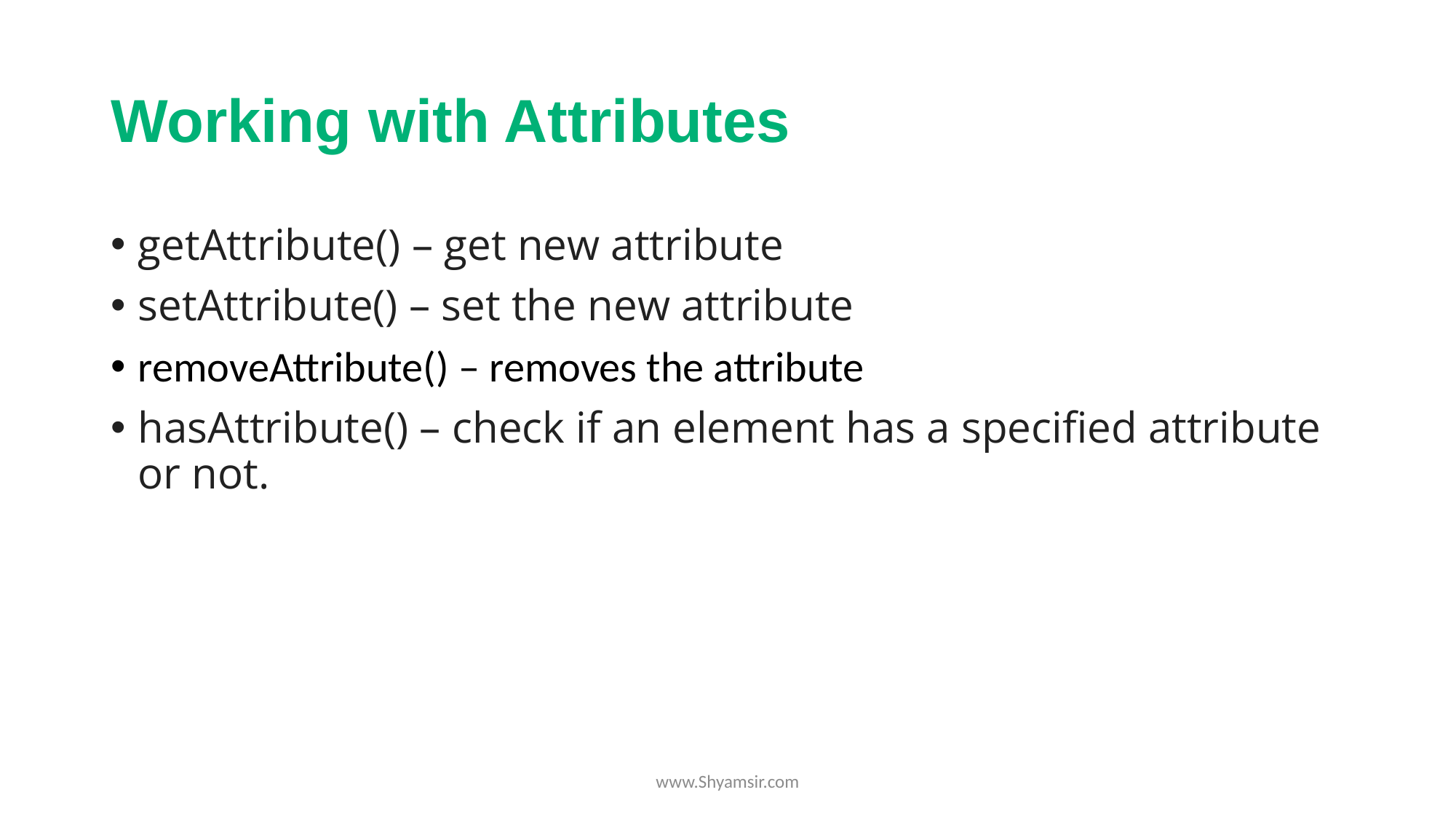

# Working with Attributes
getAttribute() – get new attribute
setAttribute() – set the new attribute
removeAttribute() – removes the attribute
hasAttribute() – check if an element has a specified attribute or not.
www.Shyamsir.com